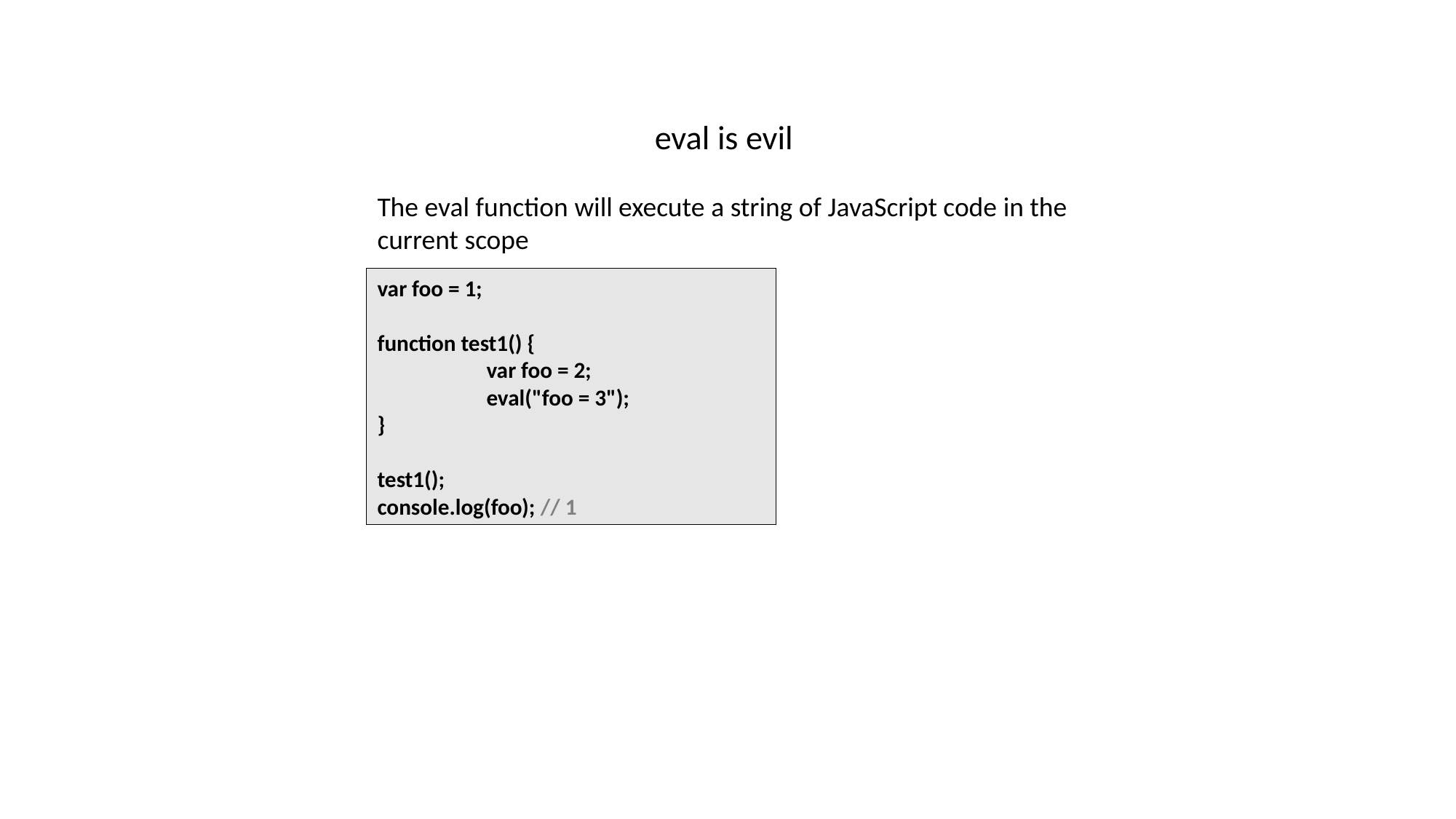

# eval is evil
The eval function will execute a string of JavaScript code in the current scope
var foo = 1;

function test1() {
	var foo = 2;
	eval("foo = 3");
}

test1();
console.log(foo); // 1